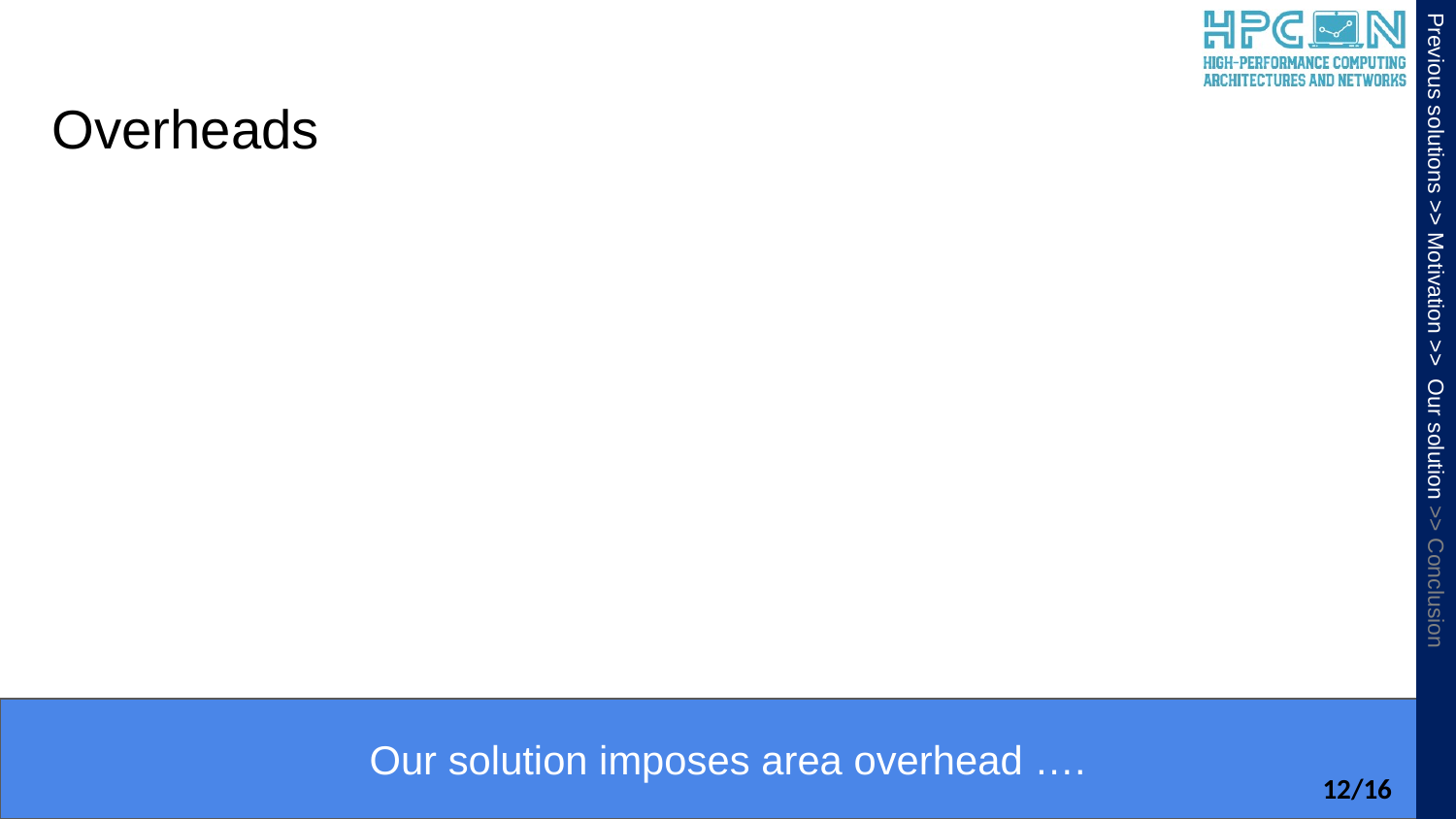

# Overheads
Previous solutions >> Motivation >>  Our solution >> Conclusion

Our solution imposes area overhead ….

12/16